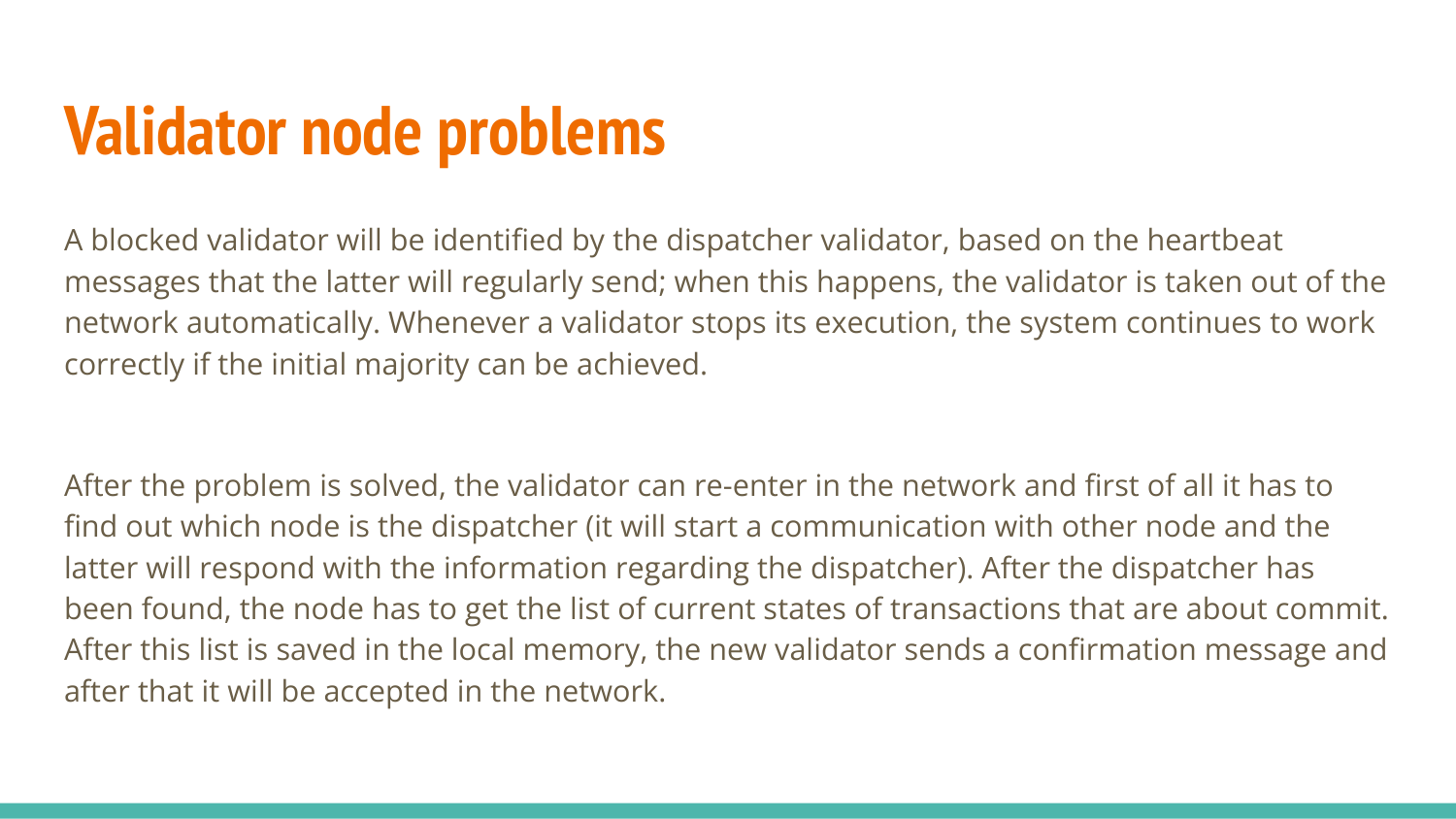

# Validator node problems
A blocked validator will be identified by the dispatcher validator, based on the heartbeat messages that the latter will regularly send; when this happens, the validator is taken out of the network automatically. Whenever a validator stops its execution, the system continues to work correctly if the initial majority can be achieved.

After the problem is solved, the validator can re-enter in the network and first of all it has to find out which node is the dispatcher (it will start a communication with other node and the latter will respond with the information regarding the dispatcher). After the dispatcher has been found, the node has to get the list of current states of transactions that are about commit. After this list is saved in the local memory, the new validator sends a confirmation message and after that it will be accepted in the network.